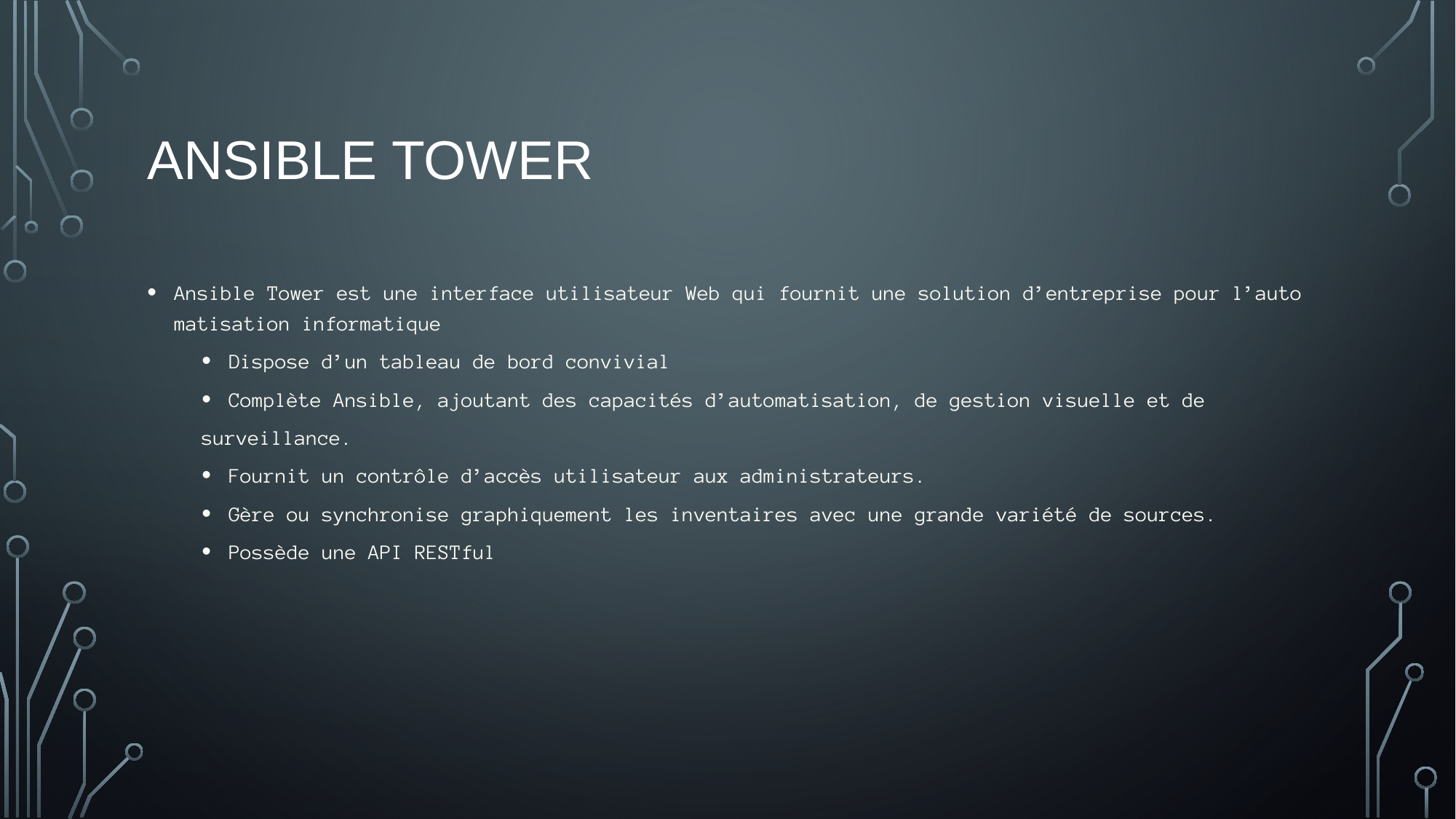

# Ansible tower
Ansible Tower est une interface utilisateur Web qui fournit une solution d’entreprise pour l’automatisation informatique
Dispose d’un tableau de bord convivial
Complète Ansible, ajoutant des capacités d’automatisation, de gestion visuelle et de
surveillance.
Fournit un contrôle d’accès utilisateur aux administrateurs.
Gère ou synchronise graphiquement les inventaires avec une grande variété de sources.
Possède une API RESTful